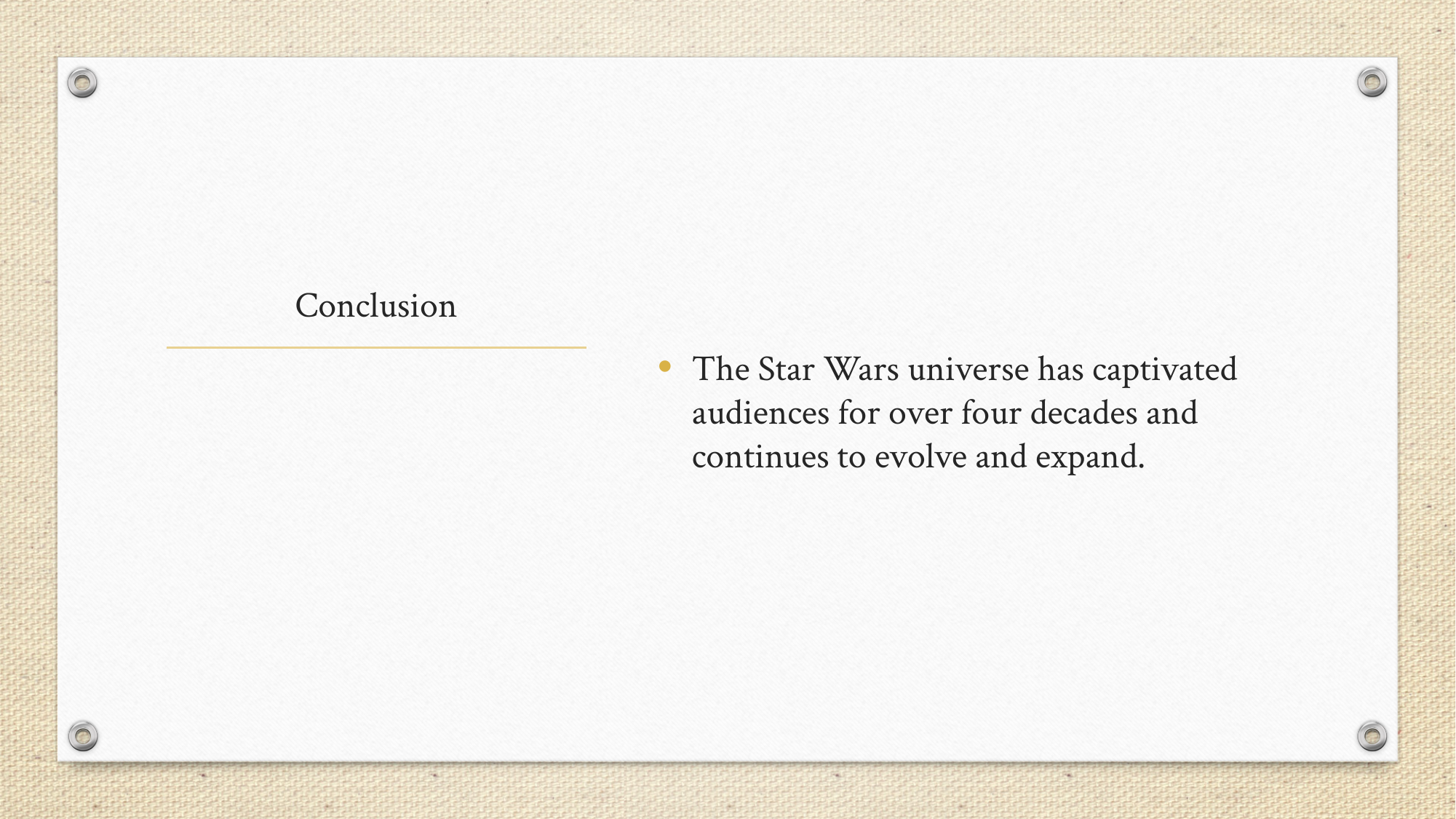

The Star Wars universe has captivated audiences for over four decades and continues to evolve and expand.
# Conclusion